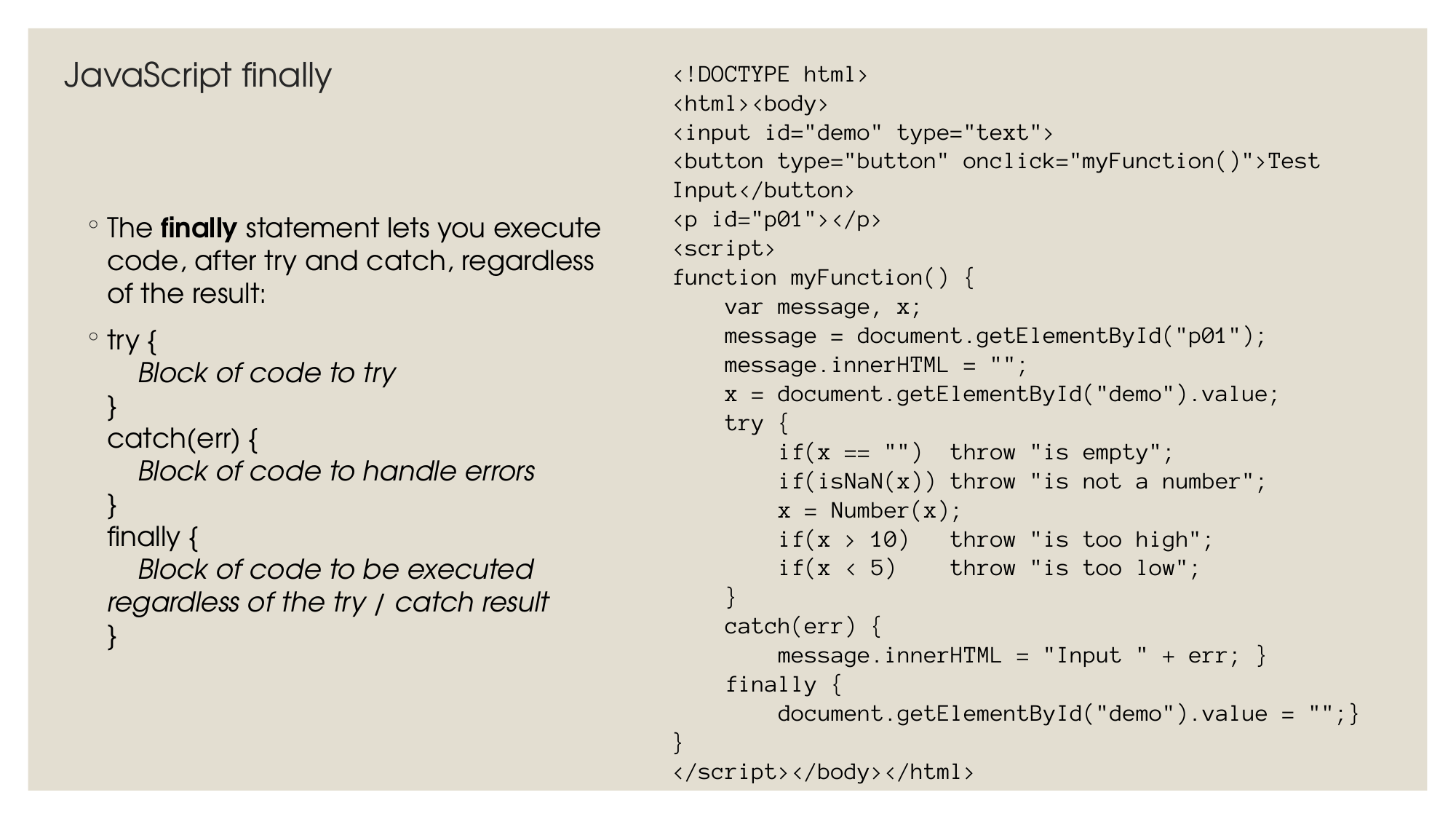

# JavaScript finally
<!DOCTYPE html>
<html><body>
<input id="demo" type="text">
<button type="button" onclick="myFunction()">Test Input</button>
<p id="p01"></p>
<script>
function myFunction() {
    var message, x;
    message = document.getElementById("p01");
    message.innerHTML = "";
    x = document.getElementById("demo").value;
    try {
        if(x == "")  throw "is empty";
        if(isNaN(x)) throw "is not a number";
        x = Number(x);
        if(x > 10)   throw "is too high";
        if(x < 5)    throw "is too low";
    }
    catch(err) {
        message.innerHTML = "Input " + err; }
    finally {
        document.getElementById("demo").value = "";}
}
</script></body></html>
The finally statement lets you execute code, after try and catch, regardless of the result:
try {
    Block of code to try
}
catch(err) {
    Block of code to handle errors
} 
finally {
    Block of code to be executed regardless of the try / catch result
}